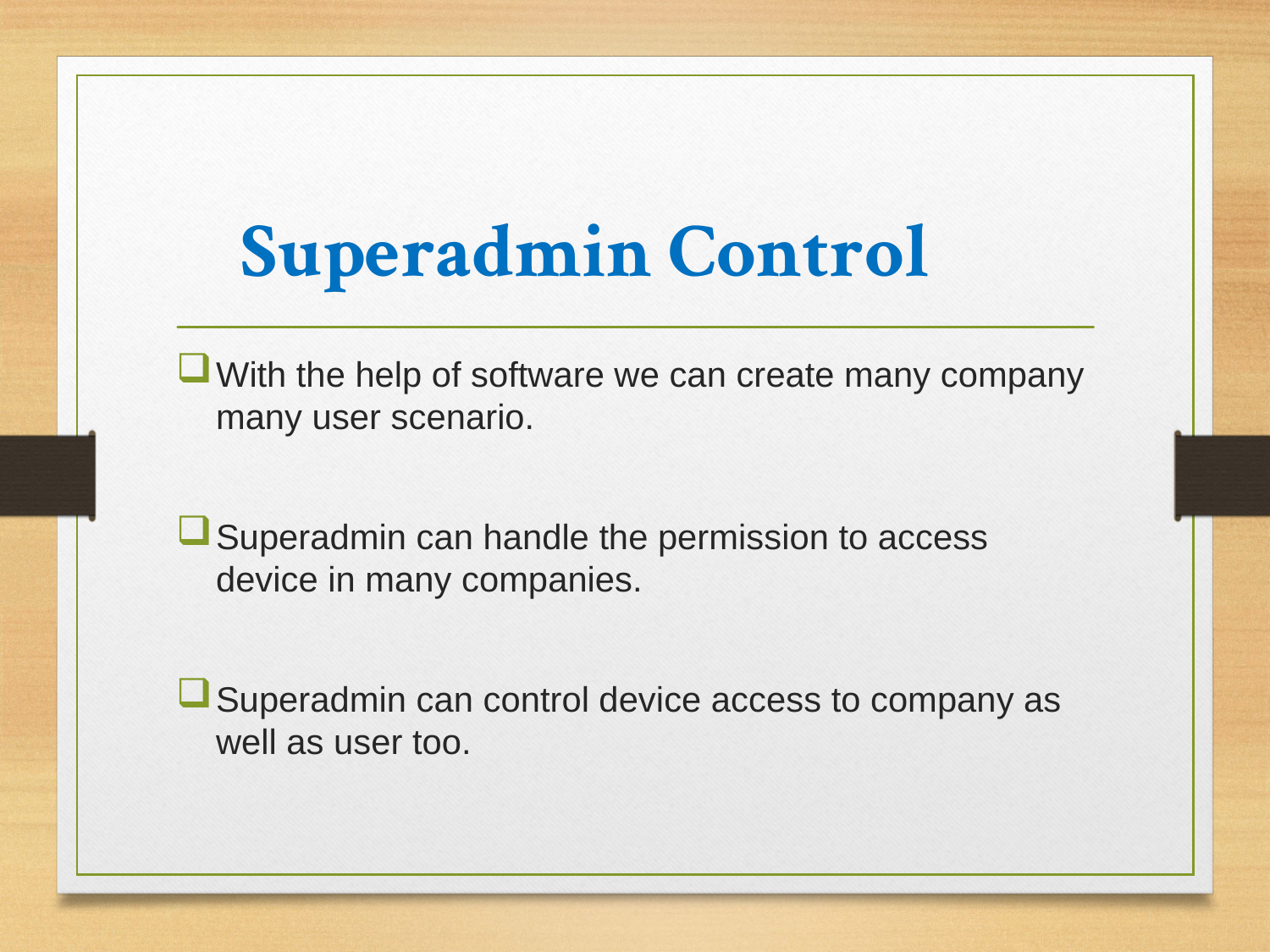

# Superadmin Control
With the help of software we can create many company many user scenario.

Superadmin can handle the permission to access device in many companies.

Superadmin can control device access to company as well as user too.